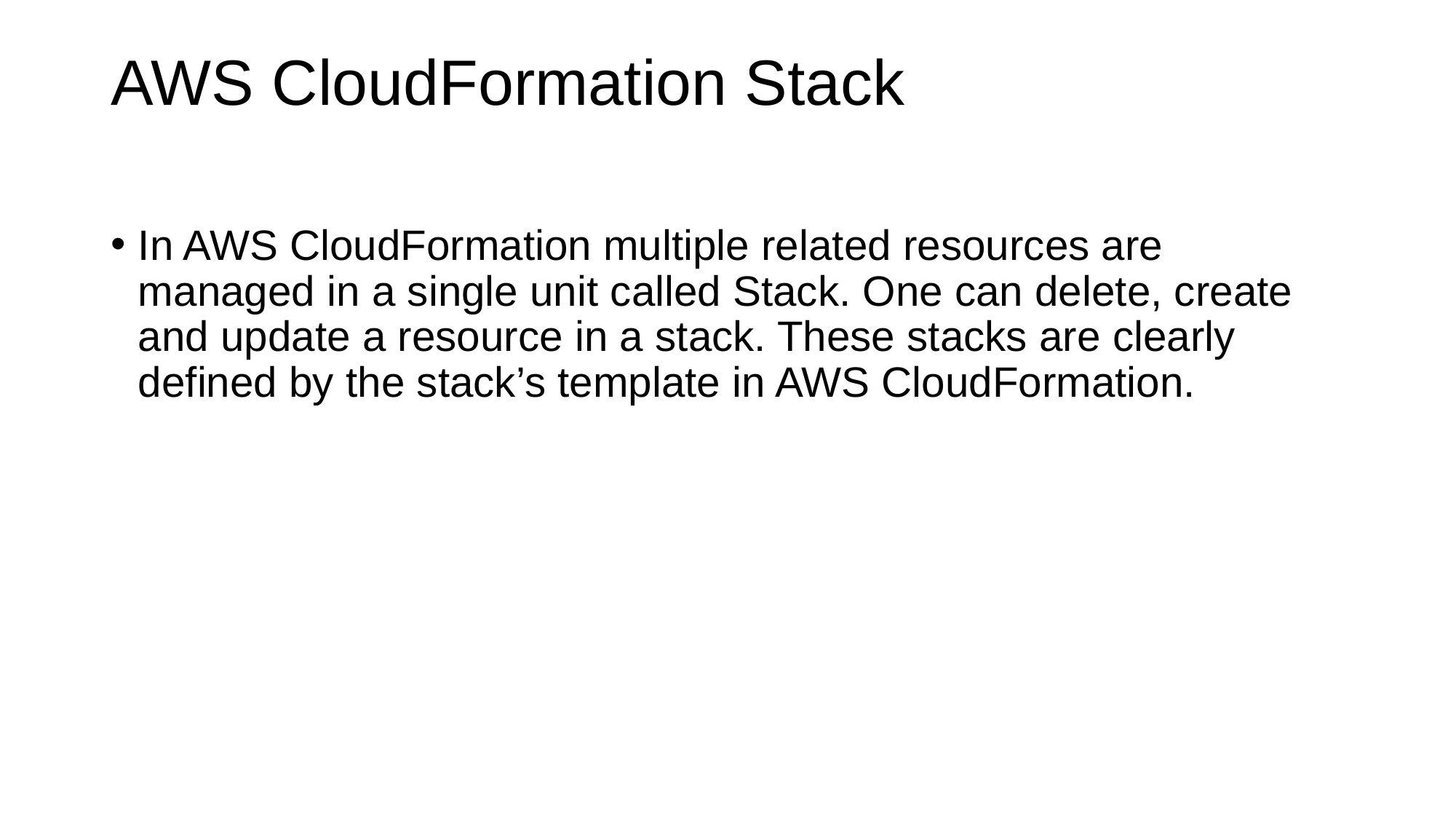

# AWS CloudFormation Stack
In AWS CloudFormation multiple related resources are managed in a single unit called Stack. One can delete, create and update a resource in a stack. These stacks are clearly defined by the stack’s template in AWS CloudFormation.